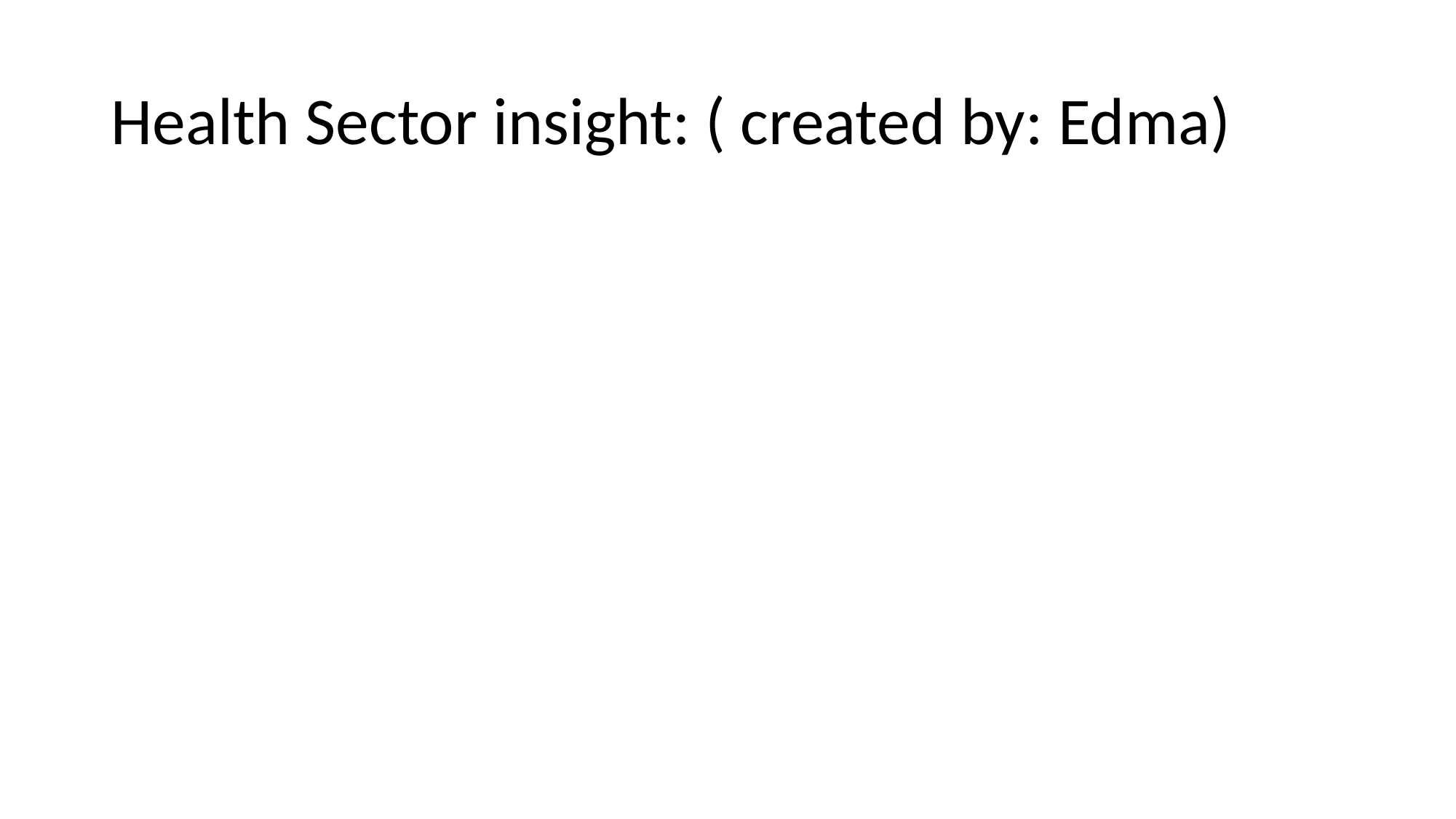

# Health Sector insight: ( created by: Edma)